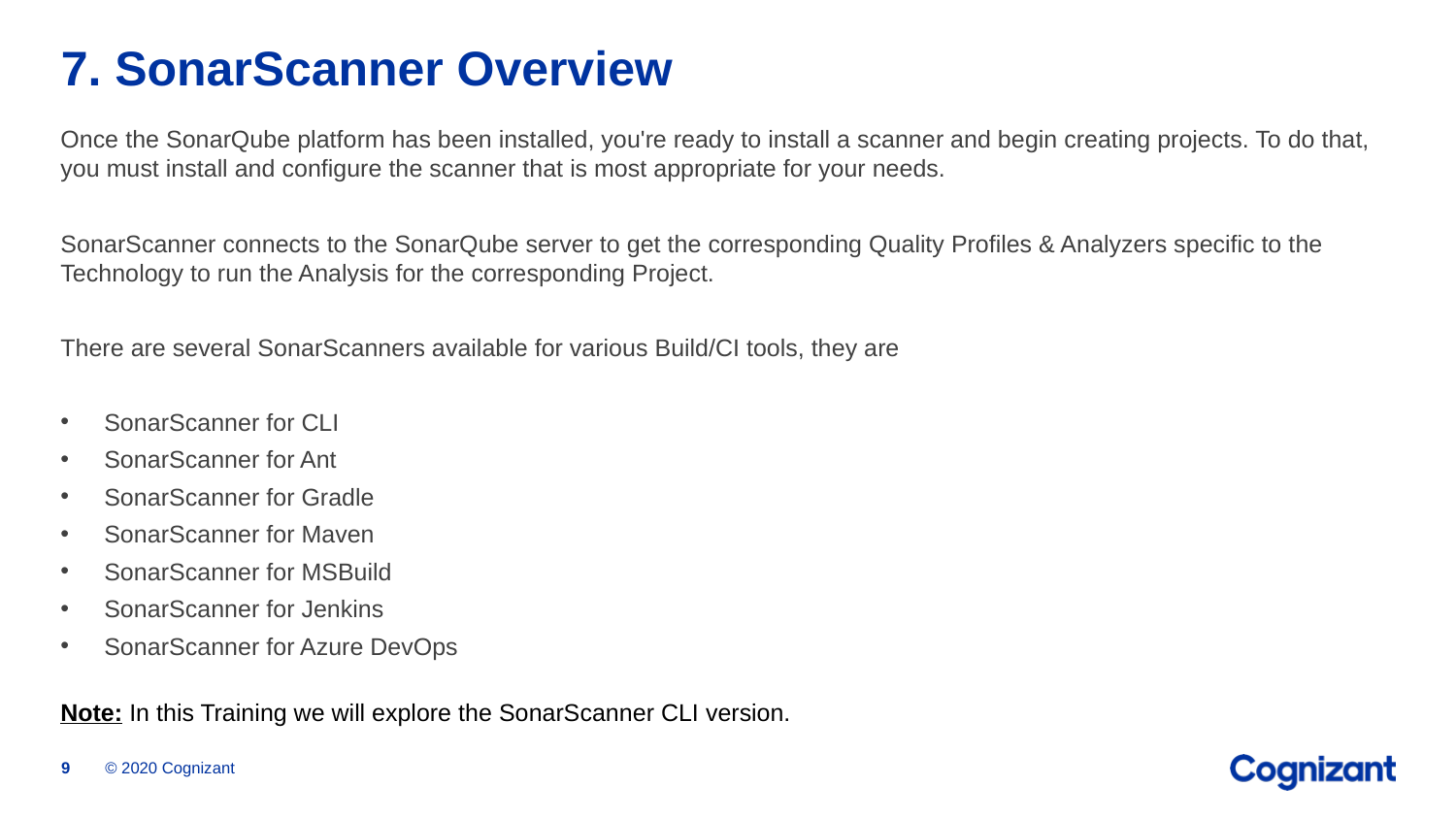

# 7. SonarScanner Overview
Once the SonarQube platform has been installed, you're ready to install a scanner and begin creating projects. To do that, you must install and configure the scanner that is most appropriate for your needs.

SonarScanner connects to the SonarQube server to get the corresponding Quality Profiles & Analyzers specific to the Technology to run the Analysis for the corresponding Project.

There are several SonarScanners available for various Build/CI tools, they are

SonarScanner for CLI
SonarScanner for Ant
SonarScanner for Gradle
SonarScanner for Maven
SonarScanner for MSBuild
SonarScanner for Jenkins
SonarScanner for Azure DevOps
Note: In this Training we will explore the SonarScanner CLI version.

© 2020 Cognizant
9